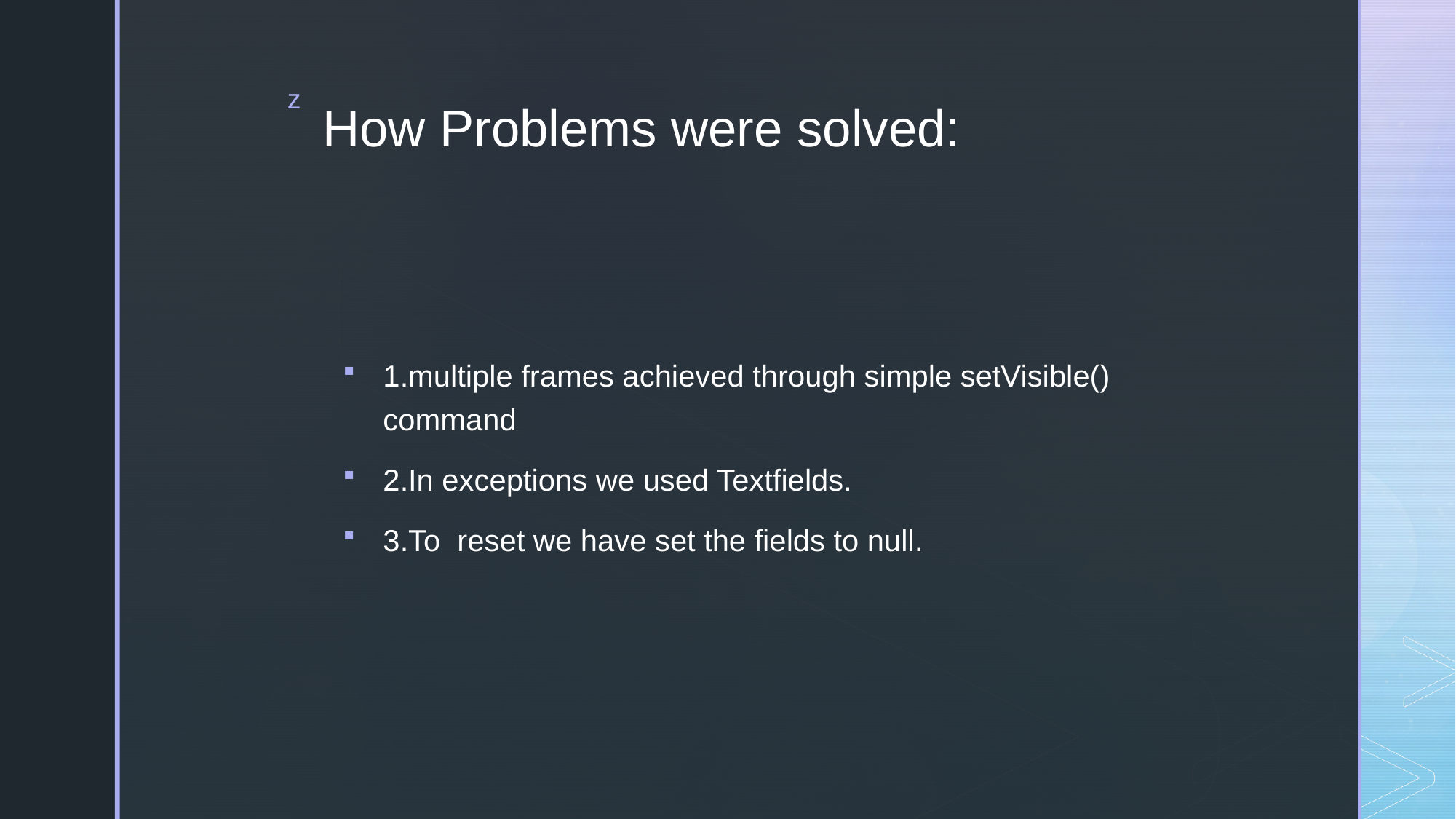

# How Problems were solved:
1.multiple frames achieved through simple setVisible() command
2.In exceptions we used Textfields.
3.To  reset we have set the fields to null.